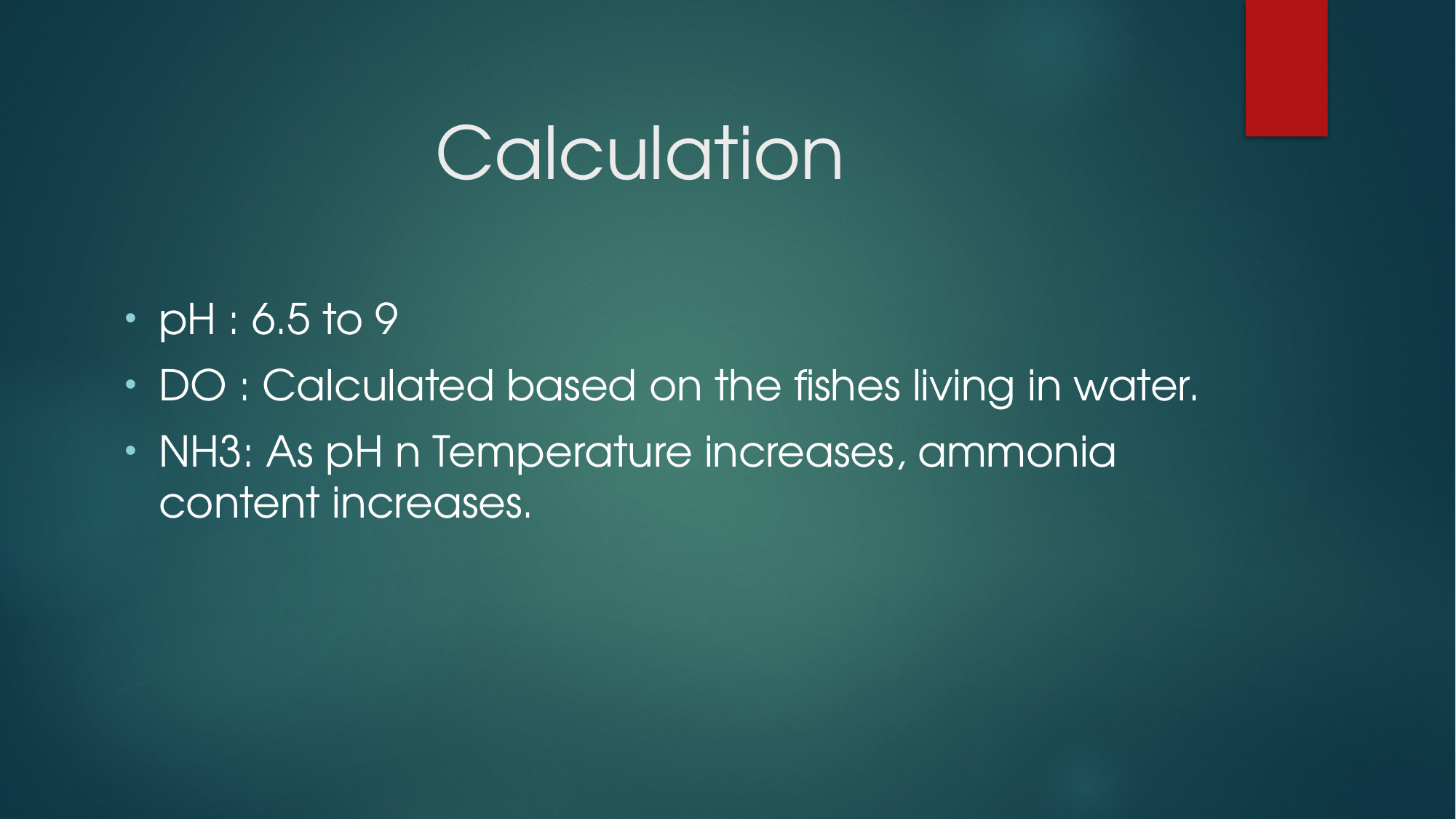

# Calculation
pH : 6.5 to 9
DO : Calculated based on the fishes living in water.
NH3: As pH n Temperature increases, ammonia content increases.